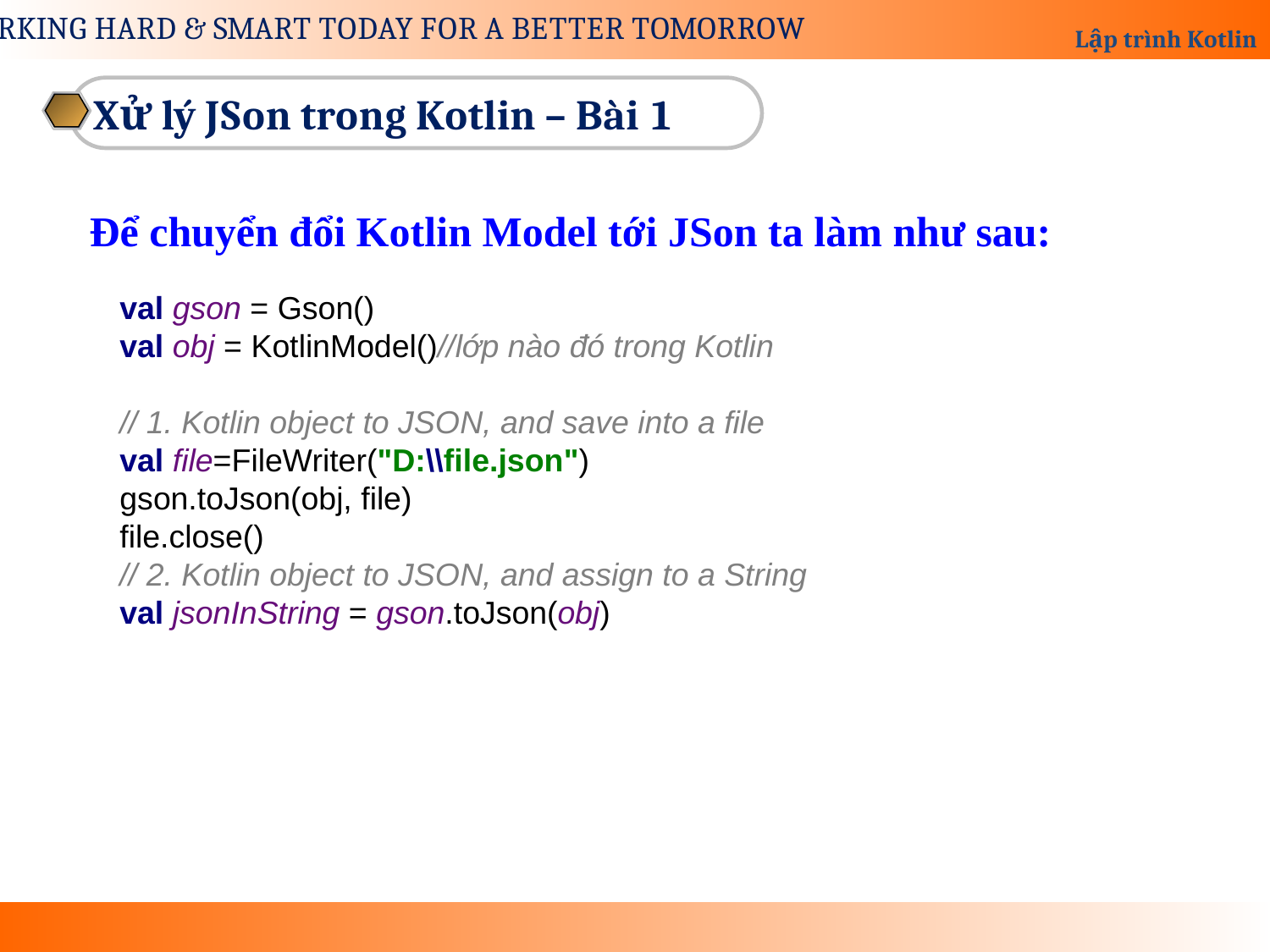

Xử lý JSon trong Kotlin – Bài 1

Để chuyển đổi Kotlin Model tới JSon ta làm như sau:
val gson = Gson()
val obj = KotlinModel()//lớp nào đó trong Kotlin
// 1. Kotlin object to JSON, and save into a file
val file=FileWriter("D:\\file.json")
gson.toJson(obj, file)
file.close()
// 2. Kotlin object to JSON, and assign to a String
val jsonInString = gson.toJson(obj)